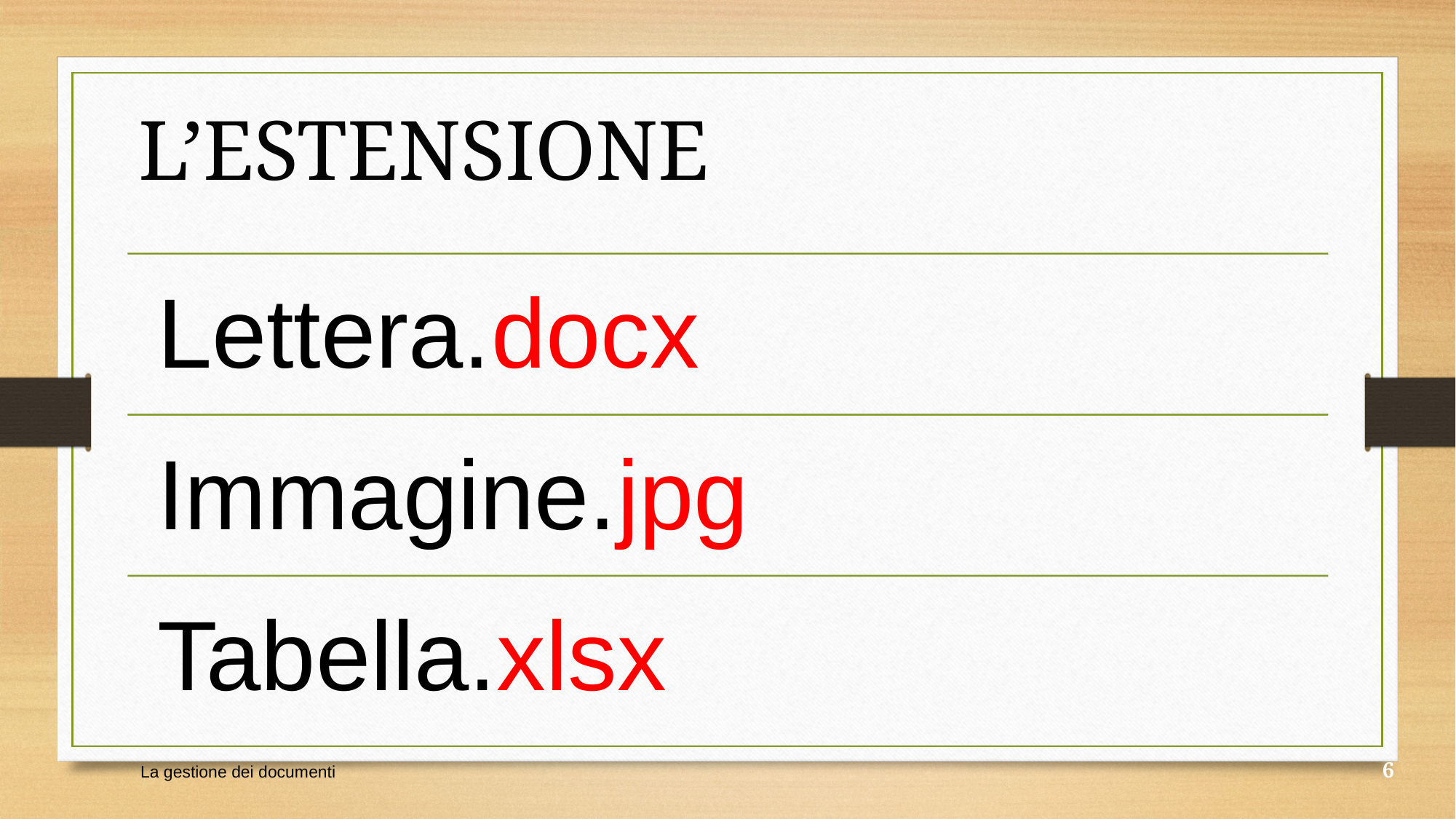

L’estensione

Lettera.docx

Immagine.jpg

Tabella.xlsx
La gestione dei documenti
6